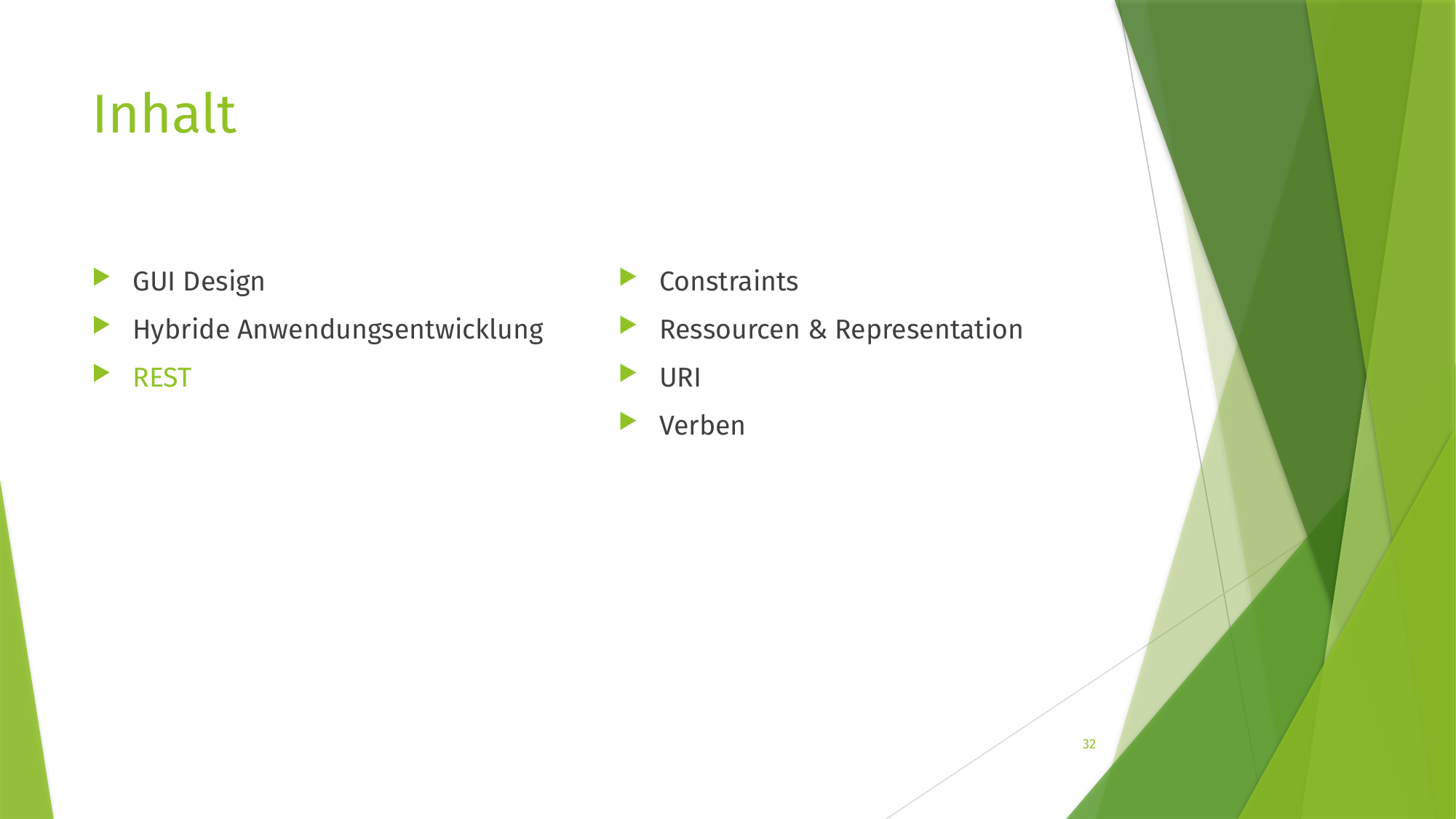

# Inhalt
GUI Design
Hybride Anwendungsentwicklung
REST
Constraints
Ressourcen & Representation
URI
Verben
32